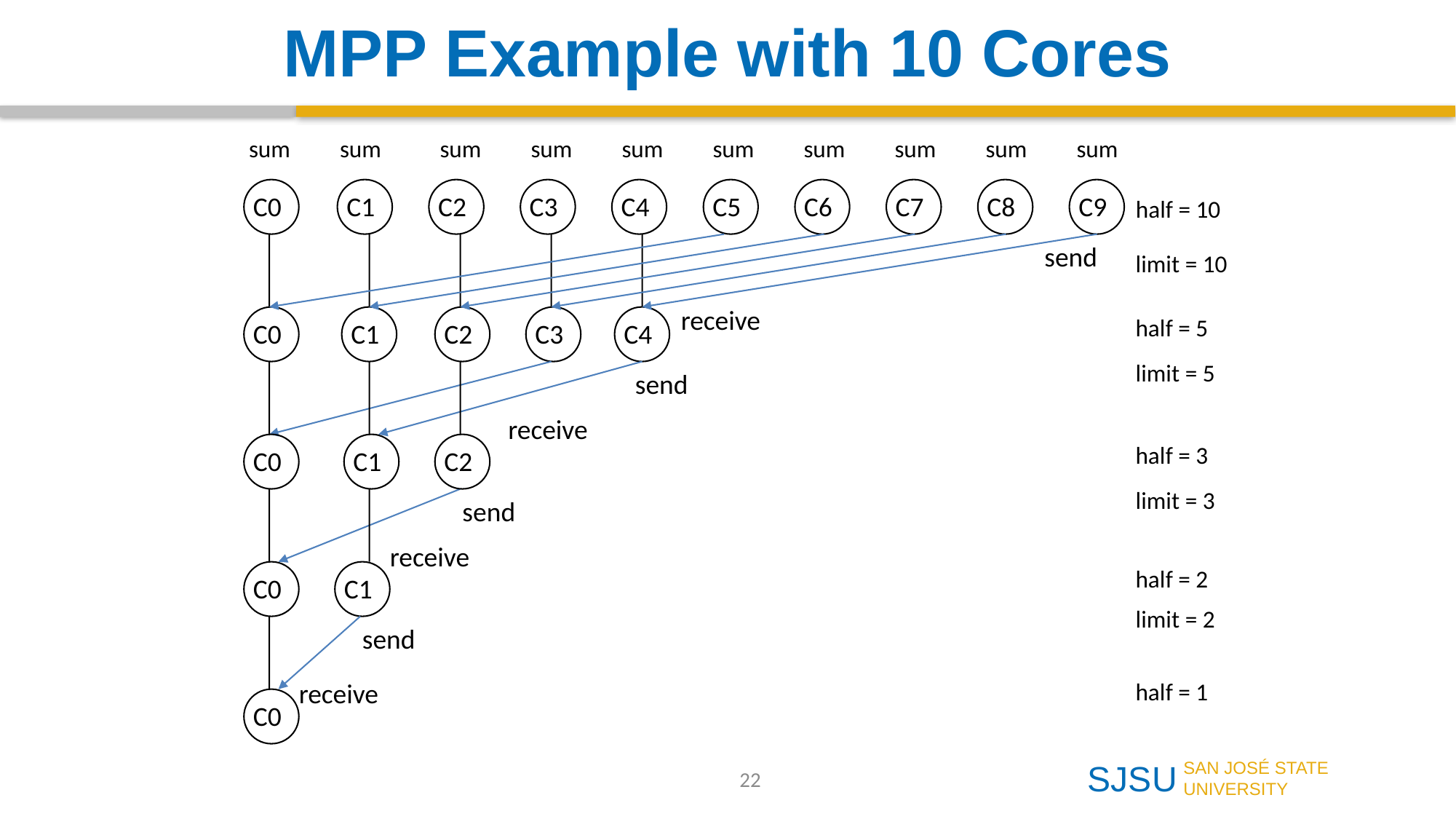

# MPP Example with 10 Cores
sum
sum
sum
sum
sum
sum
sum
sum
sum
sum

C0
C1
C2
C3
C4
C5
C6
C7
C8
C9
half = 10

C0
C1
C2
C3
C4

send
limit = 10
receive
half = 5
limit = 5

C0

C1

C2

send
receive
half = 3
limit = 3

C0

C1

send
receive
half = 2
limit = 2

C0

send
receive
half = 1
22